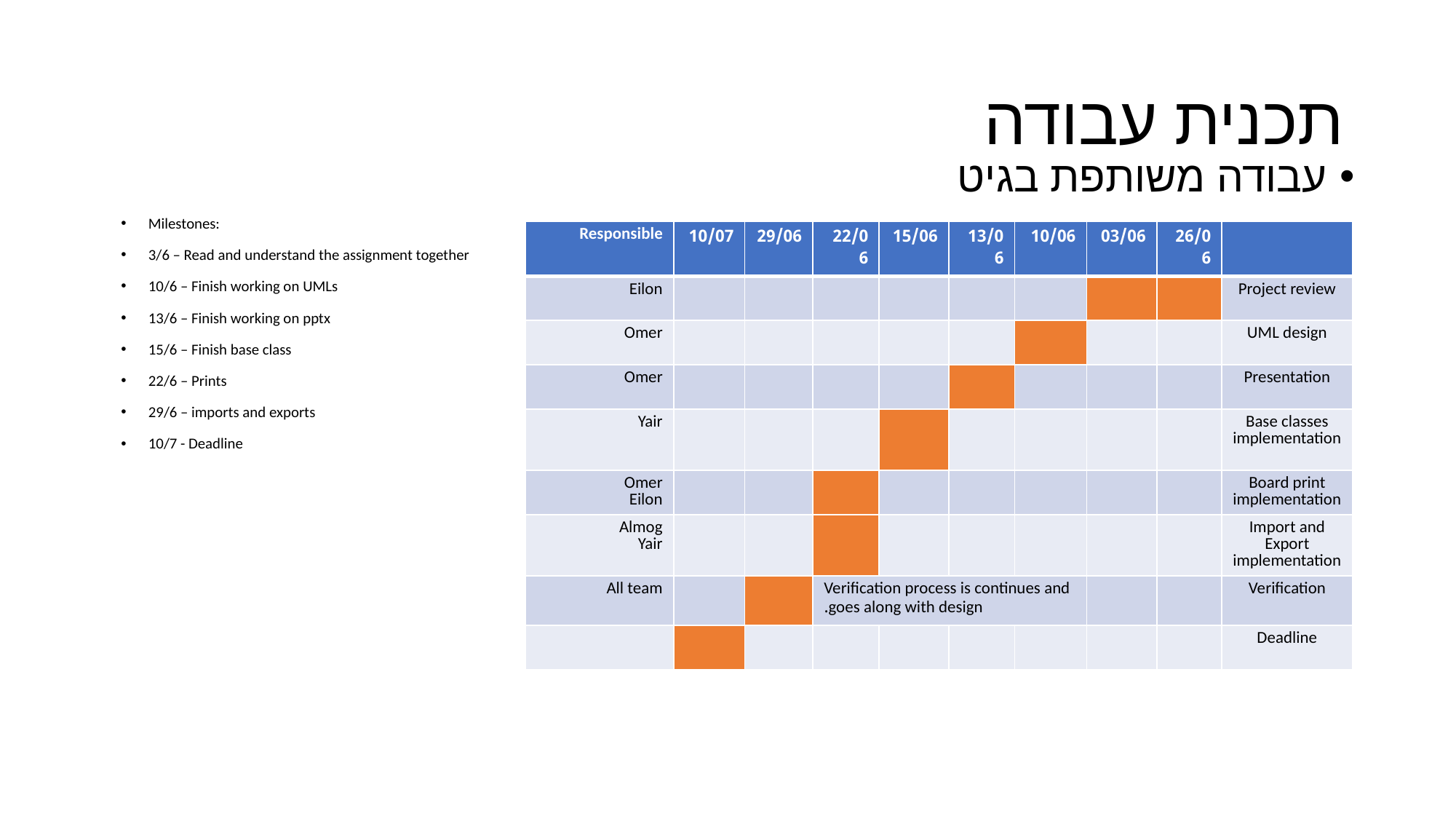

# תכנית עבודה
עבודה משותפת בגיט
Milestones:
3/6 – Read and understand the assignment together
10/6 – Finish working on UMLs
13/6 – Finish working on pptx
15/6 – Finish base class
22/6 – Prints
29/6 – imports and exports
10/7 - Deadline

| Responsible | 10/07 | 29/06 | 22/06 | 15/06 | 13/06 | 10/06 | 03/06 | 26/06 |  |
| --- | --- | --- | --- | --- | --- | --- | --- | --- | --- |
| Eilon |  |  |  |  |  |  |  |  | Project review |
| Omer |  |  |  |  |  |  |  |  | UML design |
| Omer |  |  |  |  |  |  |  |  | Presentation |
| Yair |  |  |  |  |  |  |  |  | Base classes implementation |
| Omer Eilon |  |  |  |  |  |  |  |  | Board print implementation |
| Almog Yair |  |  |  |  |  |  |  |  | Import and Export implementation |
| All team |  |  | Verification process is continues and goes along with design. |  |  |  |  |  | Verification |
|  |  |  |  |  |  |  |  |  | Deadline |